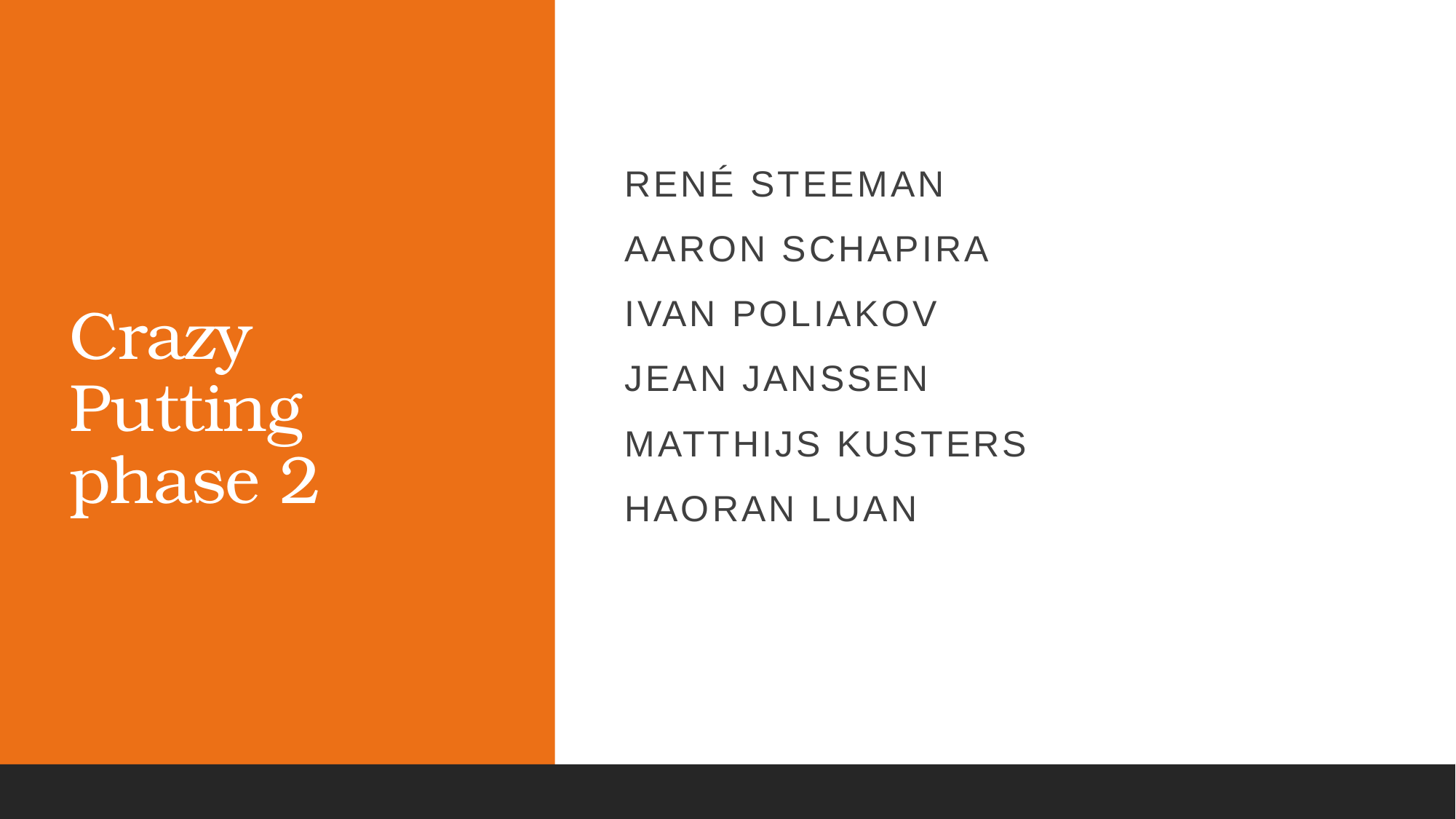

# Crazy Putting phase 2
René Steeman
Aaron SchapirA
Ivan Poliakov
Jean Janssen
Matthijs Kusters
Haoran Luan